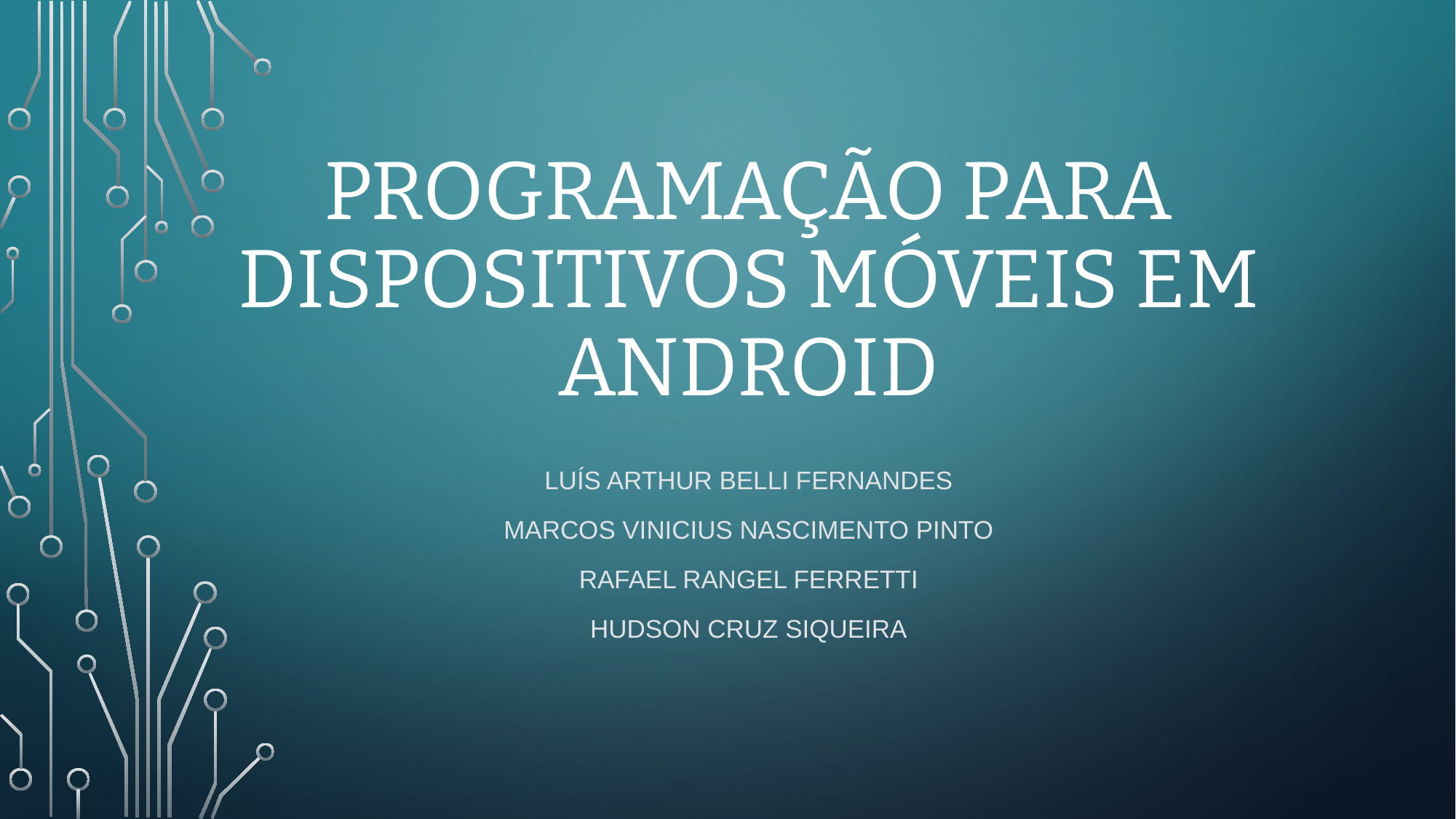

# Programação para Dispositivos móveis em Android
Luís Arthur Belli Fernandes
Marcos Vinicius Nascimento Pinto
Rafael Rangel Ferretti
Hudson Cruz Siqueira